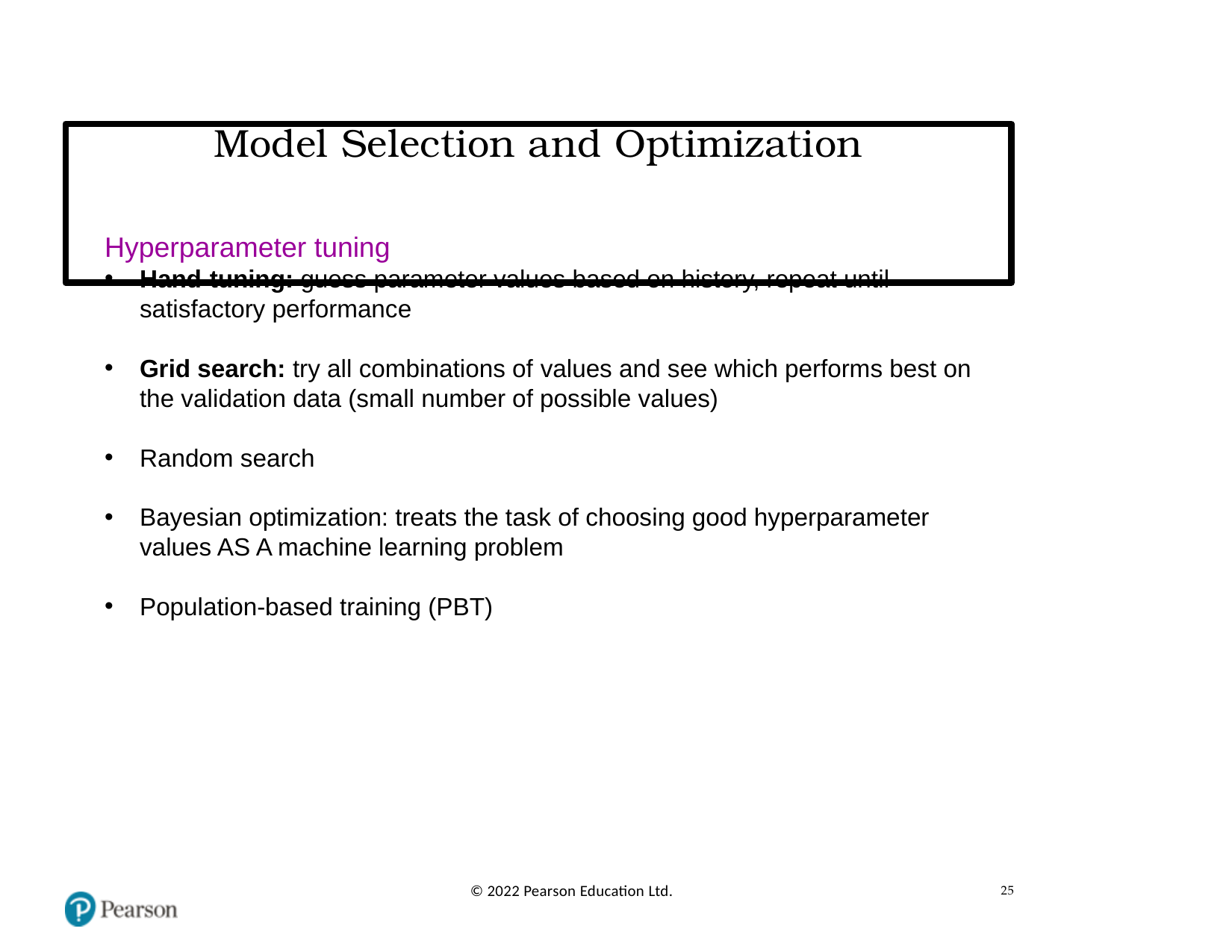

# Model Selection and Optimization
Hyperparameter tuning
Hand-tuning: guess parameter values based on history, repeat until satisfactory performance

Grid search: try all combinations of values and see which performs best on the validation data (small number of possible values)

Random search

Bayesian optimization: treats the task of choosing good hyperparameter values AS A machine learning problem

Population-based training (PBT)
25